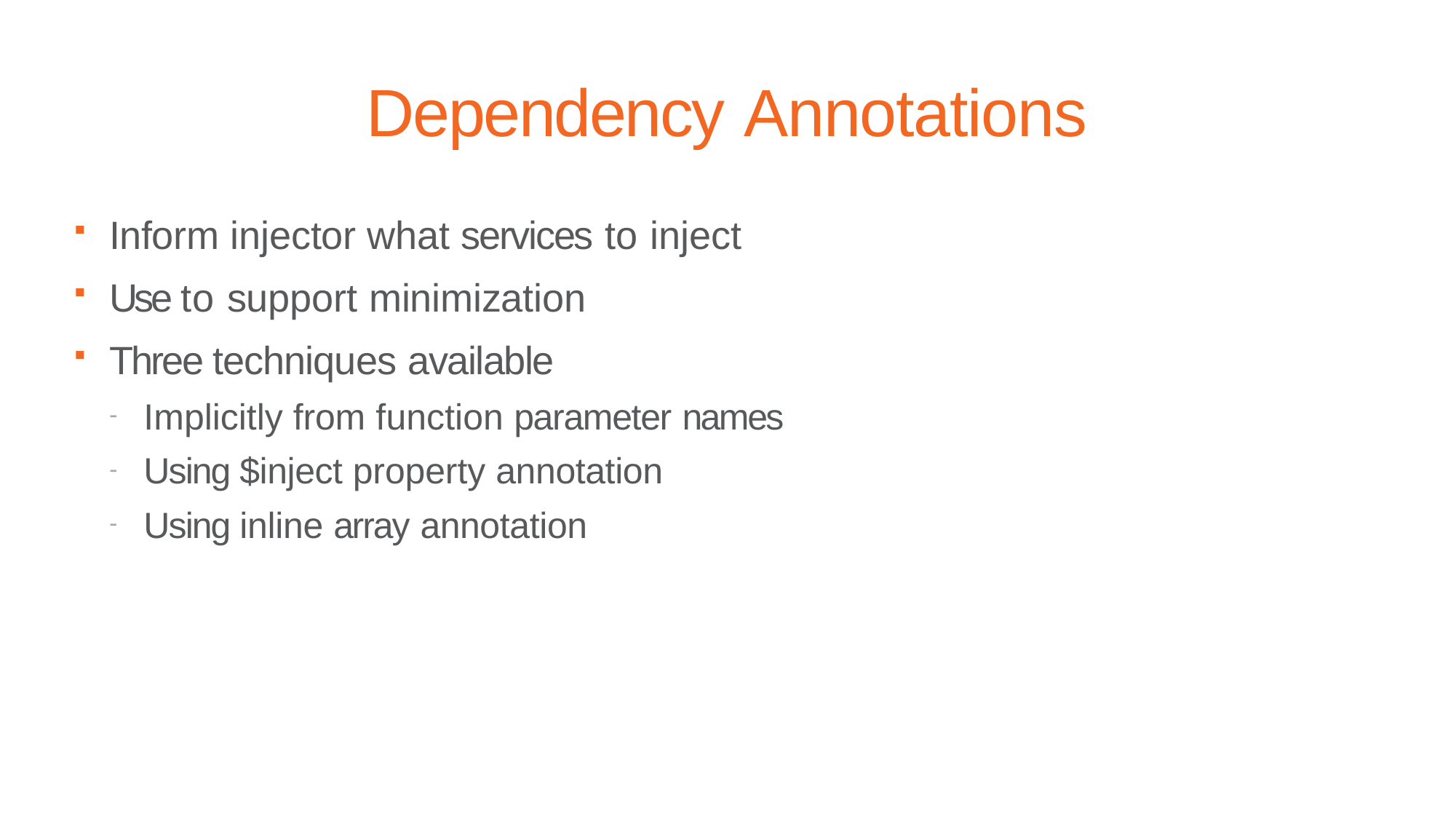

# Dependency Annotations
Inform injector what services to inject
Use to support minimization
Three techniques available
Implicitly from function parameter names
Using $inject property annotation
Using inline array annotation